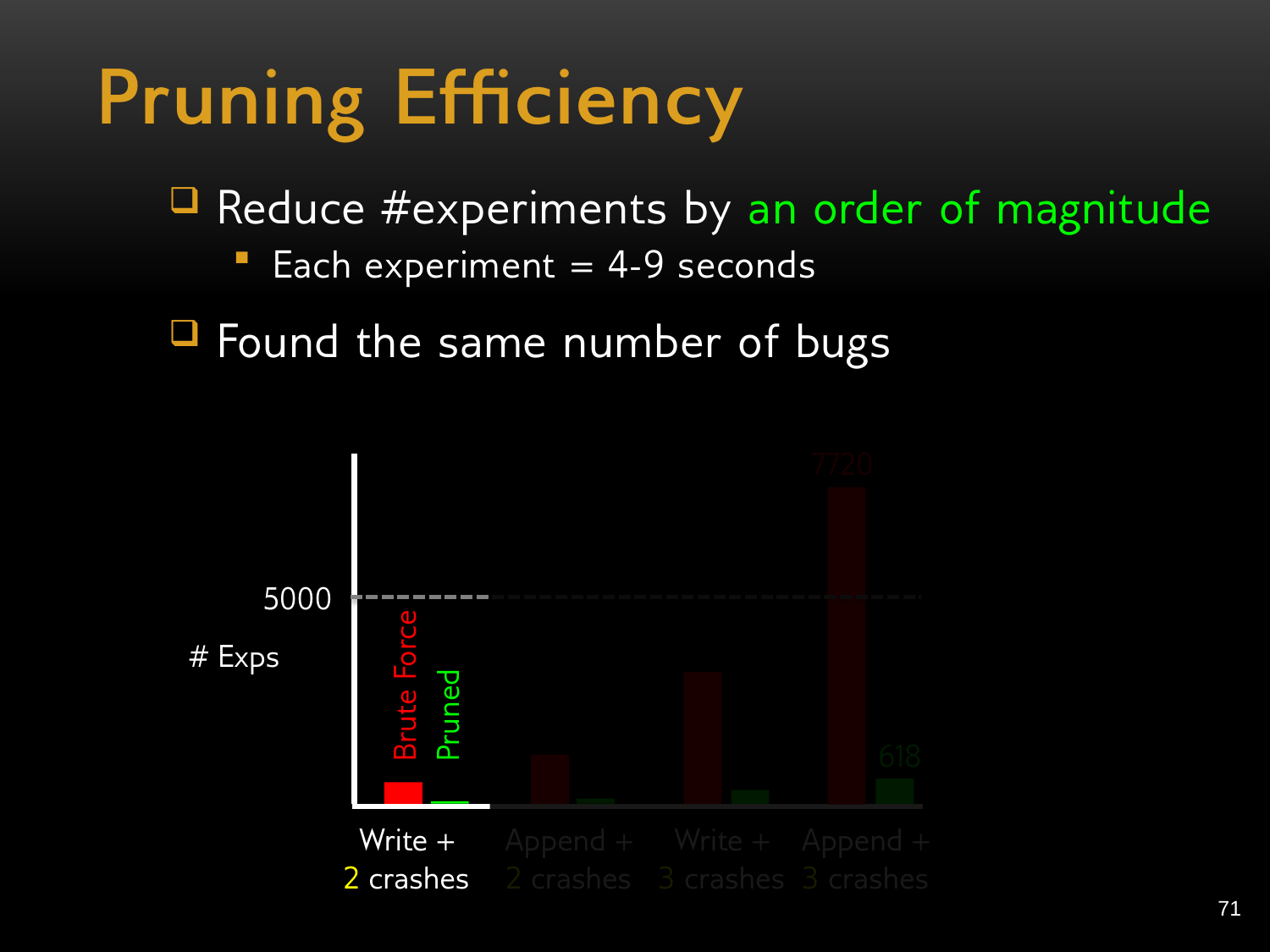

# Pruning Efficiency
Reduce #experiments by an order of magnitude
Each experiment = 4-9 seconds
Found the same number of bugs

7720

5000
# Exps
Brute Force

Pruned
618

Write +
2 crashes
Append +
2 crashes
Write +
3 crashes
Append +
3 crashes
71